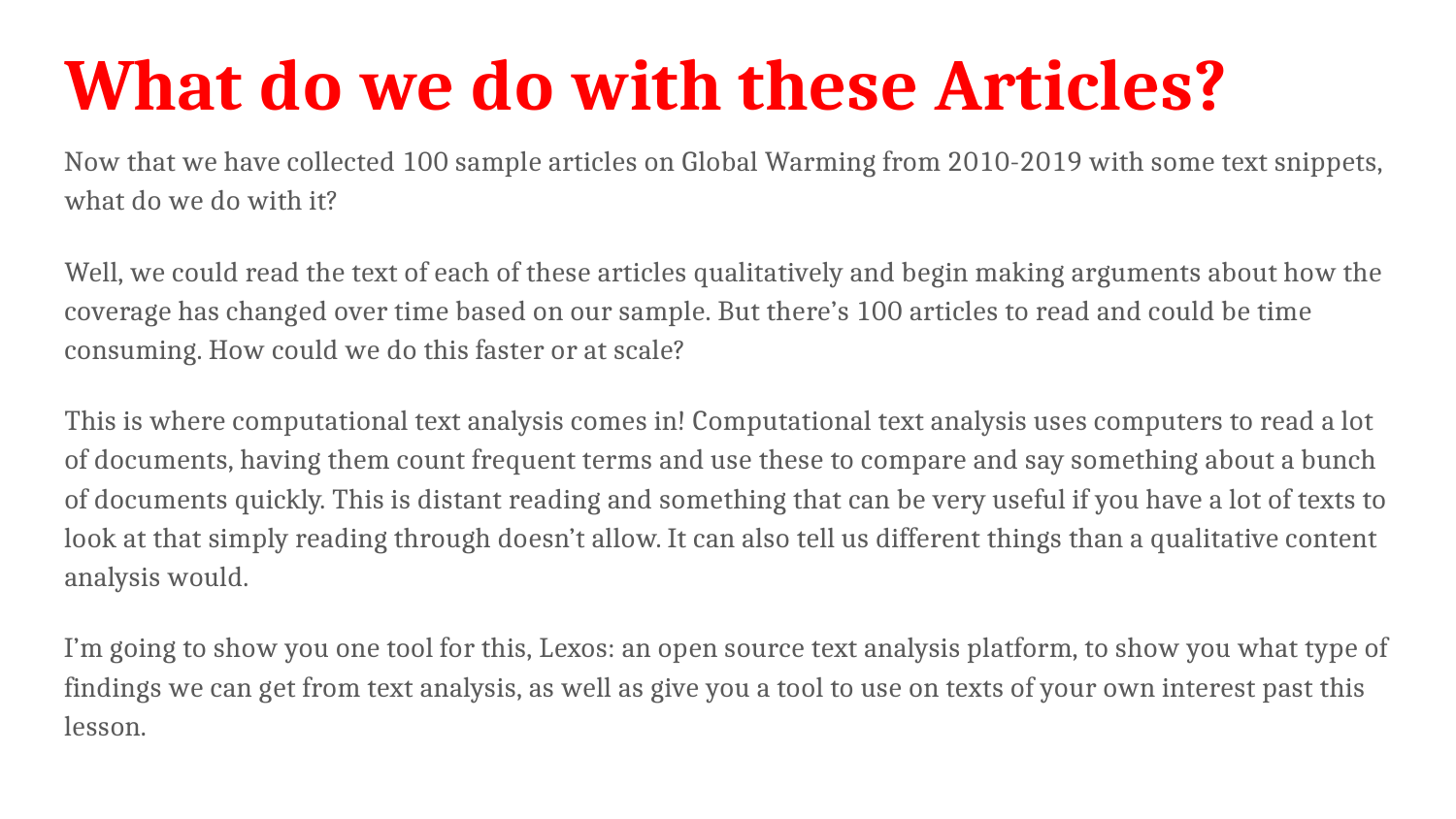

# What do we do with these Articles?
Now that we have collected 100 sample articles on Global Warming from 2010-2019 with some text snippets, what do we do with it?
Well, we could read the text of each of these articles qualitatively and begin making arguments about how the coverage has changed over time based on our sample. But there’s 100 articles to read and could be time consuming. How could we do this faster or at scale?
This is where computational text analysis comes in! Computational text analysis uses computers to read a lot of documents, having them count frequent terms and use these to compare and say something about a bunch of documents quickly. This is distant reading and something that can be very useful if you have a lot of texts to look at that simply reading through doesn’t allow. It can also tell us different things than a qualitative content analysis would.
I’m going to show you one tool for this, Lexos: an open source text analysis platform, to show you what type of findings we can get from text analysis, as well as give you a tool to use on texts of your own interest past this lesson.